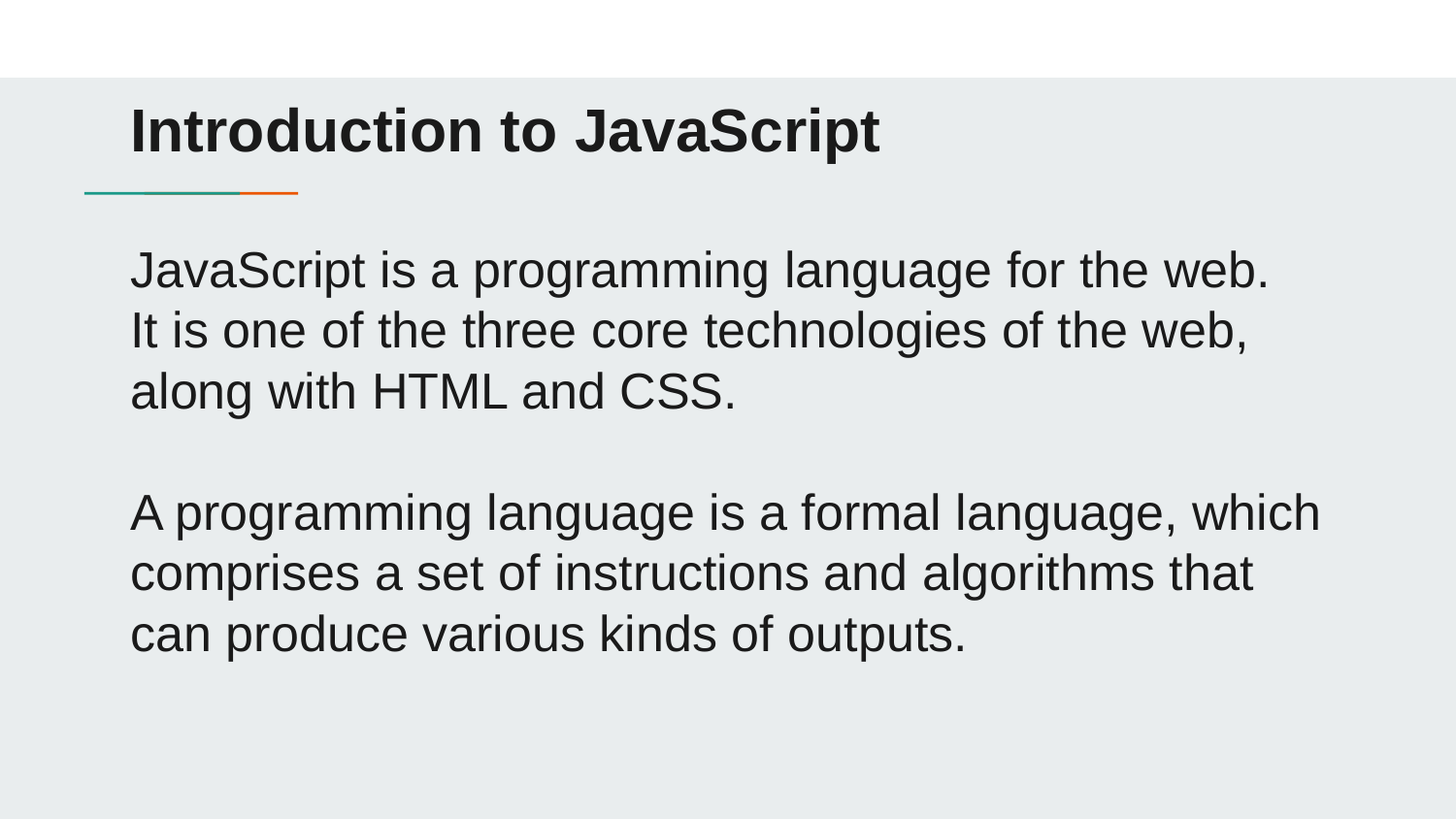

# Introduction to JavaScript
JavaScript is a programming language for the web.
It is one of the three core technologies of the web, along with HTML and CSS.

A programming language is a formal language, which comprises a set of instructions and algorithms that can produce various kinds of outputs.